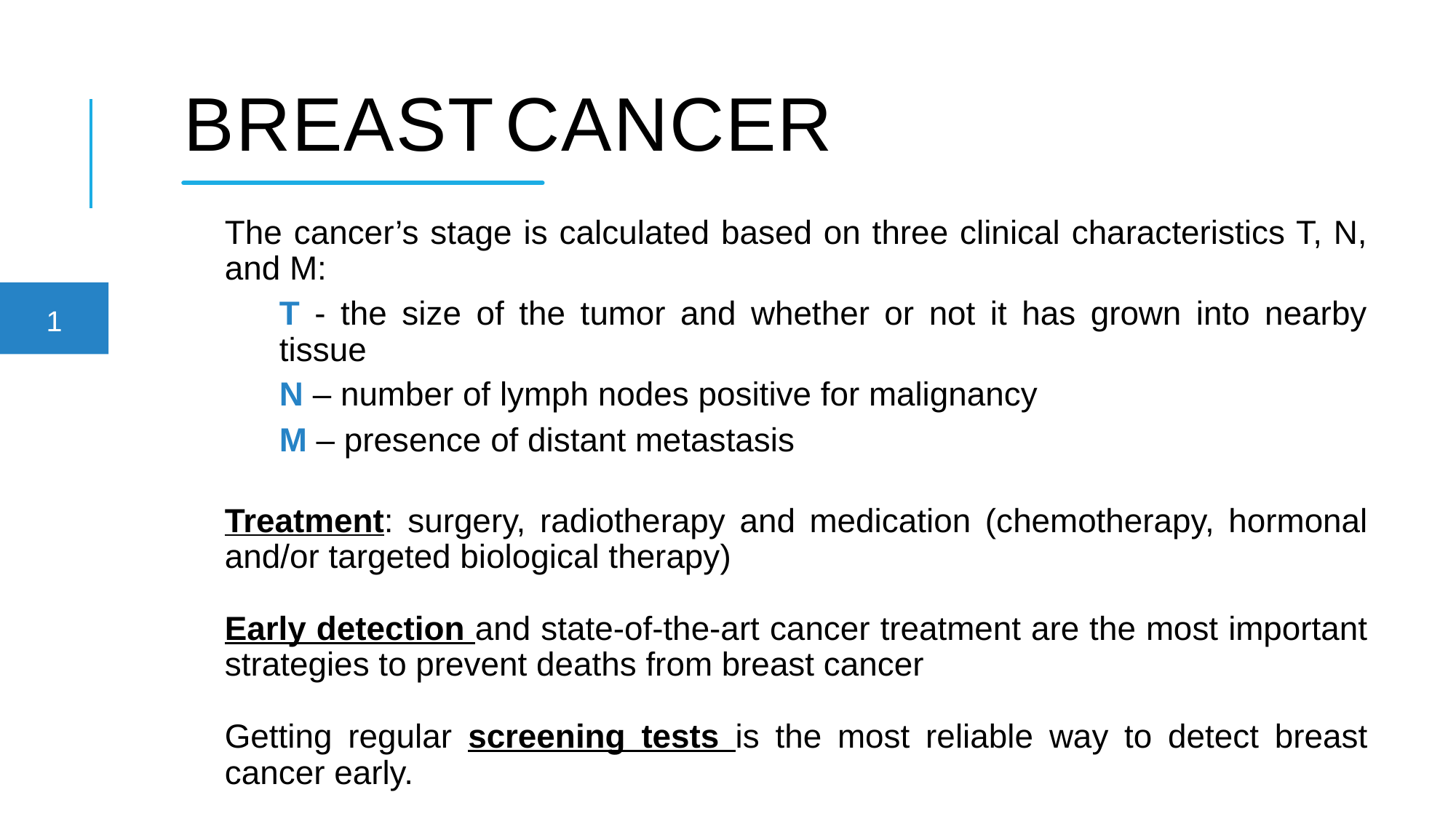

Breast Cancer
The cancer’s stage is calculated based on three clinical characteristics T, N, and M:
T - the size of the tumor and whether or not it has grown into nearby tissue
N – number of lymph nodes positive for malignancy
M – presence of distant metastasis

Treatment: surgery, radiotherapy and medication (chemotherapy, hormonal and/or targeted biological therapy)

Early detection and state-of-the-art cancer treatment are the most important strategies to prevent deaths from breast cancer

Getting regular screening tests is the most reliable way to detect breast cancer early.

1
2.
3.
4.
5.